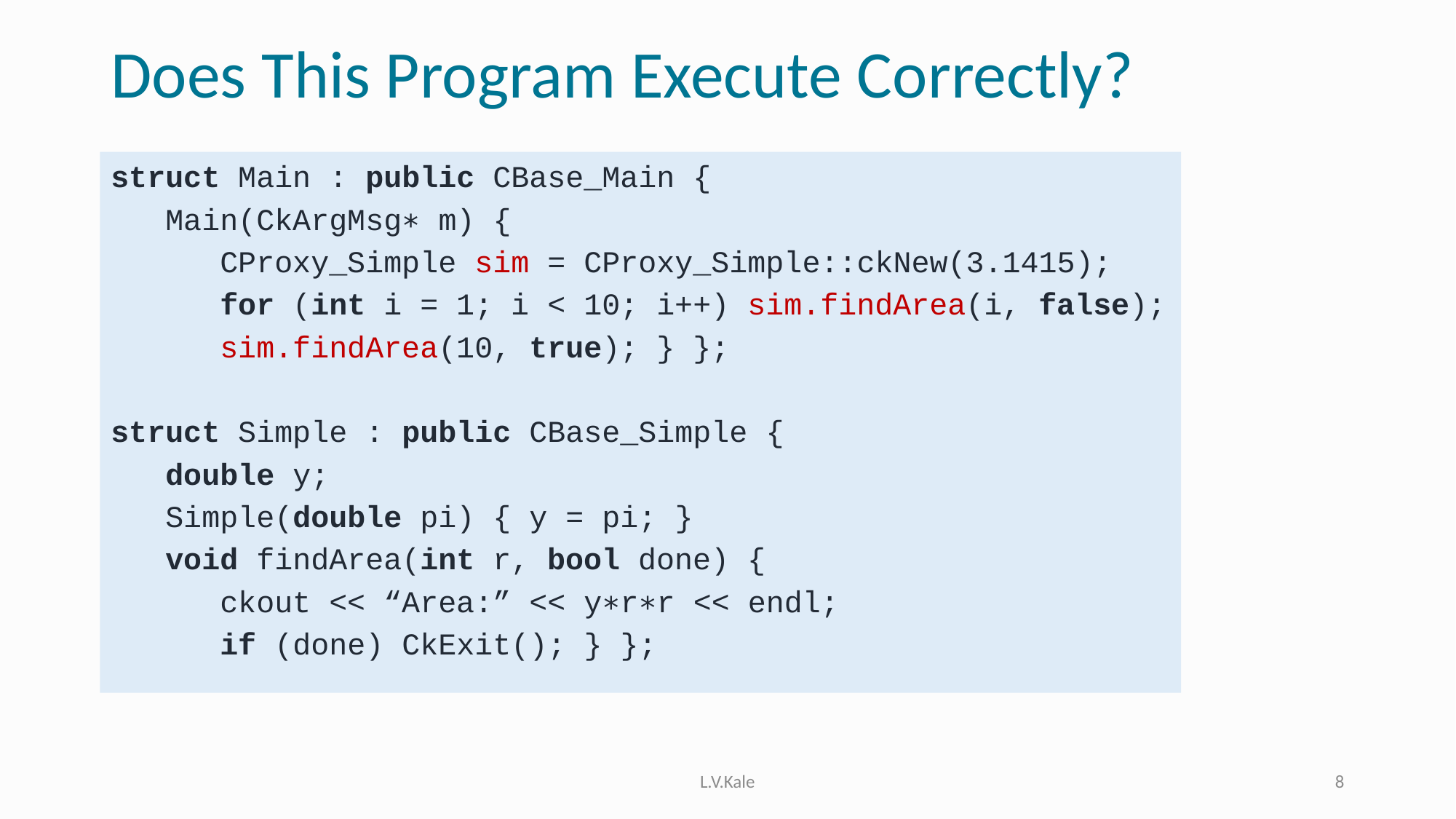

# Does This Program Execute Correctly?
struct Main : public CBase_Main {
   Main(CkArgMsg∗ m) {
      CProxy_Simple sim = CProxy_Simple::ckNew(3.1415);
      for (int i = 1; i < 10; i++) sim.findArea(i, false);
      sim.findArea(10, true); } };

struct Simple : public CBase_Simple {
   double y;
   Simple(double pi) { y = pi; }
   void findArea(int r, bool done) {
      ckout << “Area:” << y∗r∗r << endl;
      if (done) CkExit(); } };
L.V.Kale
8